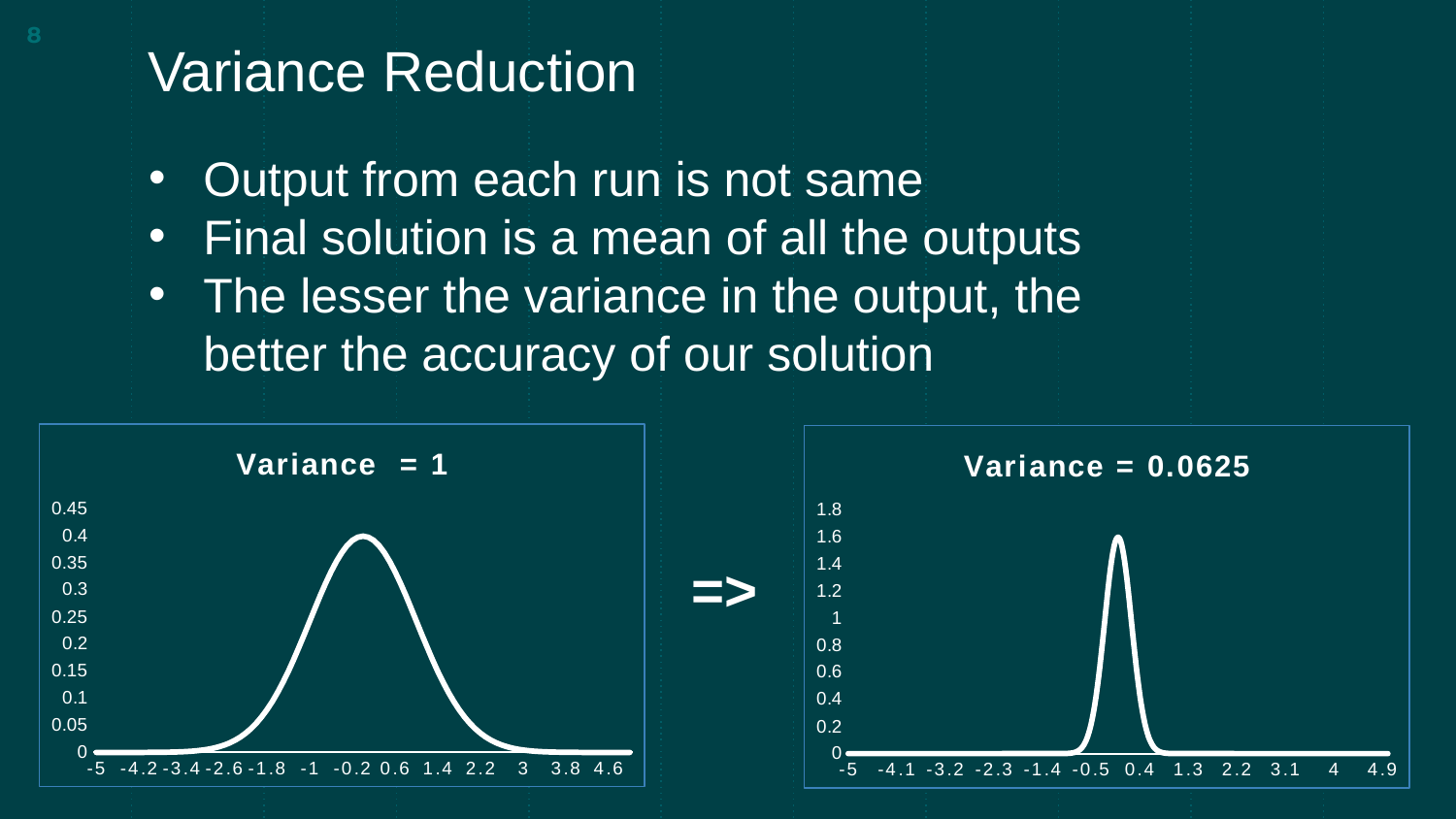

8
Variance Reduction
Output from each run is not same
Final solution is a mean of all the outputs
The lesser the variance in the output, the better the accuracy of our solution

### Chart: Variance  = 1

| Category |  |
|---|---|
| -5 | 1.4867195147342977e-06 |
| -4.9000000000000004 | 2.438960745893352e-06 |
| -4.8 | 3.961299091032075e-06 |
| -4.7 | 6.36982517886709e-06 |
| -4.5999999999999996 | 1.0140852065486758e-05 |
| -4.5 | 1.5983741106905475e-05 |
| -4.4000000000000004 | 2.4942471290053535e-05 |
| -4.3 | 3.853519674208713e-05 |
| -4.2 | 5.8943067756539855e-05 |
| -4.0999999999999996 | 8.926165717713293e-05 |
| -4 | 0.00013383022576488537 |
| -3.9 | 0.00019865547139277272 |
| -3.8 | 0.00029194692579146027 |
| -3.7 | 0.00042478027055075143 |
| -3.6 | 0.0006119019301137719 |
| -3.5 | 0.0008726826950457602 |
| -3.4 | 0.00123221916847302 |
| -3.3 | 0.0017225689390536812 |
| -3.2 | 0.0023840882014648404 |
| -3.1 | 0.003266819056199918 |
| -3 | 0.0044318484119380075 |
| -2.9 | 0.005952532419775854 |
| -2.8 | 0.007915451582979969 |
| -2.7 | 0.010420934814422592 |
| -2.6 | 0.013582969233685613 |
| -2.5 | 0.01752830049356854 |
| -2.4 | 0.0223945302948429 |
| -2.2999999999999998 | 0.028327037741601186 |
| -2.2000000000000002 | 0.035474592846231424 |
| -2.1 | 0.04398359598042719 |
| -2 | 0.05399096651318806 |
| -1.9 | 0.0656158147746766 |
| -1.8 | 0.07895015830089415 |
| -1.7 | 0.09404907737688695 |
| -1.6 | 0.11092083467945554 |
| -1.5 | 0.12951759566589174 |
| -1.4 | 0.14972746563574488 |
| -1.3 | 0.17136859204780736 |
| -1.2 | 0.19418605498321295 |
| -1.1000000000000001 | 0.21785217703255053 |
| -1 | 0.24197072451914337 |
| -0.9 | 0.2660852498987548 |
| -0.8 | 0.28969155276148273 |
| -0.7 | 0.31225393336676127 |
| -0.6 | 0.33322460289179967 |
| -0.5 | 0.3520653267642995 |
| -0.4 | 0.36827014030332333 |
| -0.3 | 0.38138781546052414 |
| -0.2 | 0.3910426939754559 |
| -0.1 | 0.3969525474770118 |
| 0 | 0.3989422804014327 |
| 0.1 | 0.3969525474770118 |
| 0.2 | 0.3910426939754559 |
| 0.3 | 0.38138781546052414 |
| 0.4 | 0.36827014030332333 |
| 0.5 | 0.3520653267642995 |
| 0.6 | 0.33322460289179967 |
| 0.7 | 0.31225393336676127 |
| 0.8 | 0.28969155276148273 |
| 0.9 | 0.2660852498987548 |
| 1 | 0.24197072451914337 |
| 1.1000000000000001 | 0.21785217703255053 |
| 1.2 | 0.19418605498321295 |
| 1.3 | 0.17136859204780736 |
| 1.4 | 0.14972746563574488 |
| 1.5 | 0.12951759566589174 |
| 1.6 | 0.11092083467945554 |
| 1.7 | 0.09404907737688695 |
| 1.8 | 0.07895015830089415 |
| 1.9 | 0.0656158147746766 |
| 2 | 0.05399096651318806 |
| 2.1 | 0.04398359598042719 |
| 2.2000000000000002 | 0.035474592846231424 |
| 2.2999999999999998 | 0.028327037741601186 |
| 2.4 | 0.0223945302948429 |
| 2.5 | 0.01752830049356854 |
| 2.6 | 0.013582969233685613 |
| 2.7 | 0.010420934814422592 |
| 2.8 | 0.007915451582979969 |
| 2.9 | 0.005952532419775854 |
| 3 | 0.0044318484119380075 |
| 3.1 | 0.003266819056199918 |
| 3.2 | 0.0023840882014648404 |
| 3.3 | 0.0017225689390536812 |
| 3.4 | 0.00123221916847302 |
| 3.5 | 0.0008726826950457602 |
| 3.6 | 0.0006119019301137719 |
| 3.7 | 0.00042478027055075143 |
| 3.8 | 0.00029194692579146027 |
| 3.9 | 0.00019865547139277272 |
| 4 | 0.00013383022576488537 |
| 4.0999999999999996 | 8.926165717713293e-05 |
| 4.2 | 5.8943067756539855e-05 |
| 4.3 | 3.853519674208713e-05 |
| 4.4000000000000004 | 2.4942471290053535e-05 |
| 4.5 | 1.5983741106905475e-05 |
| 4.5999999999999996 | 1.0140852065486758e-05 |
| 4.7 | 6.36982517886709e-06 |
| 4.8 | 3.961299091032075e-06 |
| 4.9000000000000004 | 2.438960745893352e-06 |
| 5 | 1.4867195147342977e-06 |

### Chart: Variance = 0.0625

| Category |  |
|---|---|
| -5 | 2.2083793448639054e-87 |
| -4.99 | 4.910908319066865e-87 |
| -4.9800000000000004 | 1.0903228285837737e-86 |
| -4.97 | 2.4168712345690713e-86 |
| -4.96 | 5.34880849774929e-86 |
| -4.95 | 1.1818591298636492e-85 |
| -4.9400000000000004 | 2.607230983804365e-85 |
| -4.93 | 5.742465986285604e-85 |
| -4.92 | 1.2627648463009516e-84 |
| -4.91 | 2.7723730201141357e-84 |
| -4.9000000000000004 | 6.076954339184478e-84 |
| -4.8899999999999997 | 1.3299196759948639e-83 |
| -4.88 | 2.9058284966401268e-83 |
| -4.87 | 6.338984273714595e-83 |
| -4.8600000000000003 | 1.380621076593363e-82 |
| -4.8499999999999996 | 3.002164274582107e-82 |
| -4.84 | 6.517777564085163e-82 |
| -4.83 | 1.4127644114021785e-81 |
| -4.82 | 3.057349488647454e-81 |
| -4.8099999999999996 | 6.605802044031583e-81 |
| -4.8 | 1.4249878216005686e-80 |
| -4.79 | 3.0690352685407865e-80 |
| -4.78 | 6.599297918827687e-80 |
| -4.7699999999999996 | 1.4167679338694912e-79 |
| -4.76 | 3.03672057356922e-79 |
| -4.75 | 6.498544147094433e-79 |
| -4.74 | 1.3884570317079486e-78 |
| -4.7300000000000004 | 2.9617878265219603e-78 |
| -4.72 | 6.30783859516884e-78 |
| -4.71 | 1.3412580119727007e-77 |
| -4.7 | 2.8474048156955183e-77 |
| -4.6900000000000004 | 6.03519393124597e-77 |
| -4.68 | 1.2771396072432088e-76 |
| -4.67 | 2.6983025644170525e-76 |
| -4.66 | 5.69177924139907e-76 |
| -4.6500000000000004 | 1.1987001992691583e-75 |
| -4.6399999999999997 | 2.5204508707116124e-75 |
| -4.63 | 5.29116158191764e-75 |
| -4.62 | 1.108993347246915e-74 |
| -4.6100000000000003 | 2.320662509784214e-74 |
| -4.5999999999999996 | 4.848419179631528e-74 |
| -4.59 | 1.0113313351655017e-73 |
| -4.58 | 2.106162595307322e-73 |
| -4.57 | 4.3792068191915916e-73 |
| -4.5599999999999996 | 9.090842757431546e-73 |
| -4.55 | 1.8841608012360465e-72 |
| -4.54 | 3.898853452936234e-72 |
| -4.53 | 8.054915478181105e-72 |
| -4.5199999999999996 | 1.661461157375339e-71 |
| -4.51 | 3.42156288460711e-71 |
| -4.5 | 7.034998170380416e-71 |
| -4.49 | 1.4441376154651445e-70 |
| -4.4800000000000004 | 2.9597722934797126e-70 |
| -4.47 | 6.056380458126356e-70 |
| -4.46 | 1.237294627984894e-69 |
| -4.45 | 2.523702942241496e-69 |
| -4.4400000000000004 | 5.139353248984374e-69 |
| -4.43 | 1.0449219059859594e-68 |
| -4.42 | 2.121115546590037e-68 |
| -4.41 | 4.298826813958082e-68 |
| -4.4000000000000004 | 8.698426537196597e-68 |
| -4.3899999999999997 | 1.7572622506098863e-67 |
| -4.38 | 3.5443580534270904e-67 |
| -4.37 | 7.13746062633351e-67 |
| -4.3600000000000003 | 1.4350102119420879e-66 |
| -4.3499999999999996 | 2.8805232610876465e-66 |
| -4.34 | 5.772885057501272e-66 |
| -4.33 | 1.155099944804354e-65 |
| -4.32 | 2.307551192762956e-65 |
| -4.3099999999999996 | 4.602441265125126e-65 |
| -4.3 | 9.164954094797777e-65 |
| -4.29 | 1.8221220429160144e-64 |
| -4.28 | 3.616843845053526e-64 |
| -4.2699999999999996 | 7.167821546700888e-64 |
| -4.26 | 1.4182400287668736e-63 |
| -4.25 | 2.801672853727433e-63 |
| -4.24 | 5.525737300419107e-63 |
| -4.2300000000000004 | 1.08809840873237e-62 |
| -4.22 | 2.139199285893482e-62 |
| -4.21 | 4.198937821013312e-62 |
| -4.2 | 8.228729212114448e-62 |
| -4.1900000000000004 | 1.6100198378267304e-61 |
| -4.18 | 3.145102561379099e-61 |
| -4.17 | 6.133996533431902e-61 |
| -4.16 | 1.194420830894004e-60 |
| -4.1500000000000004 | 2.32207552261149e-60 |
| -4.1399999999999997 | 4.507133696952508e-60 |
| -4.13 | 8.734331483378098e-60 |
| -4.12 | 1.6899117600166212e-59 |
| -4.1100000000000003 | 3.264401096678434e-59 |
| -4.0999999999999996 | 6.29575951910658e-59 |
| -4.09 | 1.2122658618695861e-58 |
| -4.08 | 2.330519540716651e-58 |
| -4.07 | 4.473142678089431e-58 |
| -4.0599999999999996 | 8.571915514429229e-58 |
| -4.05 | 1.6400162143332877e-57 |
| -4.04 | 3.1327340716124777e-57 |
| -4.03 | 5.97453415194151e-57 |
| -4.0199999999999996 | 1.1376002906738689e-56 |
| -4.01 | 2.162621267226491e-56 |
| -4 | 4.104652291167614e-56 |
| -3.99 | 7.778169561067565e-56 |
| -3.98 | 1.4715789538265275e-55 |
| -3.97 | 2.7796803597580737e-55 |
| -3.96 | 5.242172137979027e-55 |
| -3.95 | 9.870356206262377e-55 |
| -3.94 | 1.8554937805138998e-54 |
| -3.93 | 3.4825014728256784e-54 |
| -3.92 | 6.525717113315079e-54 |
| -3.91 | 1.2208724872149007e-53 |
| -3.9 | 2.280433956376515e-53 |
| -3.89 | 4.252749677182581e-53 |
| -3.88 | 7.9182146433858115e-53 |
| -3.87 | 1.4719391241948076e-52 |
| -3.86 | 2.73185444810015e-52 |
| -3.85 | 5.062096186419007e-52 |
| -3.84 | 9.365012434008142e-52 |
| -3.83 | 1.7297823141330615e-51 |
| -3.82 | 3.189919146693871e-51 |
| -3.81 | 5.873176157821797e-51 |
| -3.8 | 1.0796214577553152e-50 |
| -3.79 | 1.9814134974630539e-50 |
| -3.78 | 3.630645577906561e-50 |
| -3.77 | 6.641982429694566e-50 |
| -3.76 | 1.213156189459306e-49 |
| -3.75 | 2.2122838199377666e-49 |
| -3.74 | 4.027820394546324e-49 |
| -3.73 | 7.321574383964504e-49 |
| -3.72 | 1.3287521804212444e-48 |
| -3.71 | 2.4076238135399513e-48 |
| -3.7 | 4.3555038213108855e-48 |
| -3.69 | 7.866712830494341e-48 |
| -3.68 | 1.4185783365113292e-47 |
| -3.67 | 2.553985802417364e-47 |
| -3.66 | 4.590804121672474e-47 |
| -3.65 | 8.238804089635724e-47 |
| -3.64 | 1.476198357414717e-46 |
| -3.63 | 2.640768849530005e-46 |
| -3.62 | 4.716514651988239e-46 |
| -3.61 | 8.410409002176011e-46 |
| -3.6 | 1.4973322319540037e-45 |
| -3.59 | 2.6614870625241288e-45 |
| -3.58 | 4.723192804981644e-45 |
| -3.57 | 8.368586661921004e-45 |
| -3.56 | 1.4803816403756704e-44 |
| -3.55 | 2.614570710127463e-44 |
| -3.54 | 4.610332220762107e-44 |
| -3.53 | 8.11650724710008e-44 |
| -3.52 | 1.4266297246582164e-43 |
| -3.51 | 2.5035627732238647e-43 |
| -3.5 | 4.386426237555885e-43 |
| -3.49 | 7.673054888722863e-43 |
| -3.48 | 1.3400805628227836e-42 |
| -3.47 | 2.3366767640951727e-42 |
| -3.46 | 4.0679115442495547e-42 |
| -3.45 | 7.070489641014005e-42 |
| -3.44 | 1.2269662272190355e-41 |
| -3.43 | 2.1257924290910227e-41 |
| -3.42 | 3.6771744349575984e-41 |
| -3.41 | 6.350570431937061e-41 |
| -3.4 | 1.0950056769421234e-40 |
| -3.39 | 1.885059805923489e-40 |
| -3.38 | 3.239955346215646e-40 |
| -3.37 | 5.5597856072784434e-40 |
| -3.36 | 9.525377451455924e-40 |
| -3.35 | 1.629339071011138e-39 |
| -3.34 | 2.7825685909046057e-39 |
| -3.33 | 4.744444974800464e-39 |
| -3.32 | 8.076627967594229e-39 |
| -3.31 | 1.3727133954395273e-38 |
| -3.3 | 2.3293502398946275e-38 |
| -3.29 | 3.946343135751665e-38 |
| -3.28 | 6.675134552018828e-38 |
| -3.27 | 1.127276186745343e-37 |
| -3.26 | 1.900665843435926e-37 |
| -3.25 | 3.199531102802725e-37 |
| -3.24 | 5.37739614284566e-37 |
| -3.23 | 9.023247194629612e-37 |
| -3.22 | 1.511676312342923e-36 |
| -3.21 | 2.528482134094167e-36 |
| -3.2 | 4.222465400981095e-36 |
| -3.19 | 7.040077479363971e-36 |
| -3.18 | 1.171909046428359e-35 |
| -3.17 | 1.947670577200846e-35 |
| -3.16 | 3.231783275965607e-35 |
| -3.15 | 5.353947197017152e-35 |
| -3.14 | 8.855458802470225e-35 |
| -3.13 | 1.462356228091026e-34 |
| -3.12 | 2.4110178185944488e-34 |
| -3.11 | 3.968741292786038e-34 |
| -3.1 | 6.5224429393585805e-34 |
| -3.09 | 1.0702196381614586e-33 |
| -3.08 | 1.7532371807805164e-33 |
| -3.07 | 2.8675668900847918e-33 |
| -3.06 | 4.682648631382987e-33 |
| -3.05 | 7.634396538547265e-33 |
| -3.04 | 1.242690520589907e-32 |
| -3.03 | 2.0195582587772356e-32 |
| -3.02 | 3.276837576269602e-32 |
| -3.01 | 5.30833806271314e-32 |
| -3 | 8.585534942652242e-32 |
| -2.99 | 1.386376779812533e-31 |
| -2.98 | 2.235117301834635e-31 |
| -2.97 | 3.5976962523998945e-31 |
| -2.96 | 5.7816766052274264e-31 |
| -2.95 | 9.276587109024468e-31 |
| -2.94 | 1.4860307180788581e-30 |
| -2.93 | 2.376689653846698e-30 |
| -2.92 | 3.795091866255665e-30 |
| -2.91 | 6.050304599115211e-30 |
| -2.9 | 9.630244527357204e-30 |
| -2.89 | 1.5303914077442728e-29 |
| -2.88 | 2.4281351257119174e-29 |
| -2.87 | 3.84634568469153e-29 |
| -2.86 | 6.083155297346747e-29 |
| -2.85 | 9.605381600034144e-29 |
| -2.84 | 1.5142775064035837e-28 |
| -2.83 | 2.383424768597688e-28 |
| -2.82 | 3.7454374969011156e-28 |
| -2.81 | 5.8763653424721805e-28 |
| -2.8 | 9.204922835392621e-28 |
| -2.79 | 1.4395827846919832e-27 |
| -2.78 | 2.2478030989370708e-27 |
| -2.77 | 3.5041687766083735e-27 |
| -2.76 | 5.4540221123664584e-27 |
| -2.75 | 8.475277014037415e-27 |
| -2.74 | 1.314910030949702e-26 |
| -2.73 | 2.0367761633456586e-26 |
| -2.72 | 3.1498922495499104e-26 |
| -2.71 | 4.8635481607215787e-26 |
| -2.7 | 7.497489609367185e-26 |
| -2.69 | 1.1539411298228994e-25 |
| -2.68 | 1.7731952635720661e-25 |
| -2.67 | 2.720411492209934e-25 |
| -2.66 | 4.166944997321615e-25 |
| -2.65 | 6.372444530803867e-25 |
| -2.64 | 9.729700871009078e-25 |
| -2.63 | 1.4831942807070879e-24 |
| -2.62 | 2.2573646747495918e-24 |
| -2.61 | 3.43012965162935e-24 |
| -2.6 | 5.203846479695652e-24 |
| -2.59 | 7.88212911609566e-24 |
| -2.58 | 1.1919766348060483e-23 |
| -2.57 | 1.7996873705294475e-23 |
| -2.56 | 2.712885874904753e-23 |
| -2.5499999999999998 | 4.0829222377224404e-23 |
| -2.54 | 6.135017721681038e-23 |
| -2.5299999999999998 | 9.203768012469537e-23 |
| -2.52 | 1.378544005596379e-22 |
| -2.5099999999999998 | 2.0614876323140248e-22 |
| -2.5 | 3.077839450682568e-22 |
| -2.4900000000000002 | 4.587925099295815e-22 |
| -2.48 | 6.827973158174395e-22 |
| -2.4700000000000002 | 1.0145475816795731e-21 |
| -2.46 | 1.5050750751694145e-21 |
| -2.4500000000000002 | 2.2292000090882765e-21 |
| -2.44 | 3.2964389534035632e-21 |
| -2.4300000000000002 | 4.8668299010249156e-21 |
| -2.42 | 7.17385222917487e-21 |
| -2.41 | 1.0557566227027386e-20 |
| -2.4 | 1.5512447726987843e-20 |
| -2.39 | 2.2756317082077837e-20 |
| -2.38 | 3.3329496336528396e-20 |
| -2.37 | 4.8737208866509694e-20 |
| -2.36 | 7.115373236038687e-20 |
| -2.35 | 1.0371458804401483e-19 |
| -2.34 | 1.5093401896002006e-19 |
| -2.33 | 2.1930046609333167e-19 |
| -2.3199999999999998 | 3.181244889279512e-19 |
| -2.31 | 4.607440951765299e-19 |
| -2.2999999999999998 | 6.662352129519716e-19 |
| -2.29 | 9.618348677542591e-19 |
| -2.2799999999999998 | 1.3863681719331615e-18 |
| -2.27 | 1.995086687558436e-18 |
| -2.2599999999999998 | 2.8664877556044264e-18 |
| -2.25 | 4.1119094286675666e-18 |
| -2.2400000000000002 | 5.889007643017703e-18 |
| -2.23 | 8.42065403672338e-18 |
| -2.2200000000000002 | 1.2021389264144648e-17 |
| -2.21 | 1.713438908785059e-17 |
| -2.2000000000000002 | 2.4383032518249672e-17 |
| -2.19 | 3.464271650997263e-17 |
| -2.1800000000000002 | 4.914069458480407e-17 |
| -2.17 | 6.95946364456249e-17 |
| -2.16 | 9.84045951658743e-17 |
| -2.15 | 1.3891850994264833e-16 |
| -2.14 | 1.957987805049347e-16 |
| -2.13 | 2.7552751644480877e-16 |
| -2.12 | 3.8710172036310085e-16 |
| -2.11 | 5.429881528868815e-16 |
| -2.1 | 7.604326151631855e-16 |
| -2.09 | 1.0632520921317616e-15 |
| -2.08 | 1.4842835869645385e-15 |
| -2.0699999999999998 | 2.0687244773322174e-15 |
| -2.06 | 2.878681056700897e-15 |
| -2.0499999999999998 | 3.999351499398872e-15 |
| -2.04 | 5.547415939376552e-15 |
| -2.0299999999999998 | 7.682401724578273e-15 |
| -2.02 | 1.0622052056698098e-14 |
| -2.0099999999999998 | 1.4663071978365174e-14 |
| -2 | 2.020908433414757e-14 |
| -1.99 | 2.7808235638841497e-14 |
| -1.98 | 3.8203694394185314e-14 |
| -1.97 | 5.2401343107755567e-14 |
| -1.96 | 7.176035916510702e-14 |
| -1.95 | 9.81142114278573e-14 |
| -1.94 | 1.3393200192384299e-13 |
| -1.93 | 1.8253322711351578e-13 |
| -1.92 | 2.4837314264725033e-13 |
| -1.91 | 3.3742127465642113e-13 |
| -1.9 | 4.576625960720548e-13 |
| -1.89 | 6.197599482514413e-13 |
| -1.88 | 8.379280376141476e-13 |
| -1.87 | 1.1310845416883263e-12 |
| -1.86 | 1.5243634968897074e-12 |
| -1.85 | 2.051101454718665e-12 |
| -1.84 | 2.755439460959486e-12 |
| -1.83 | 3.695725730254641e-12 |
| -1.82 | 4.94895747775118e-12 |
| -1.81 | 6.616568908644412e-12 |
| -1.8 | 8.831959852548557e-12 |
| -1.79 | 1.1770270978786812e-11 |
| -1.78 | 1.5661053221798068e-11 |
| -1.77 | 2.0804658830108686e-11 |
| -1.76 | 2.759340911000905e-11 |
| -1.75 | 3.6538881633458375e-11 |
| -1.74 | 4.830702251831269e-11 |
| -1.73 | 6.376324606353554e-11 |
| -1.72 | 8.403025762827794e-11 |
| -1.71 | 1.1056205464671817e-10 |
| -1.7 | 1.4523846007167202e-10 |
| -1.69 | 1.9048566527662696e-10 |
| -1.68 | 2.494296580663939e-10 |
| -1.67 | 3.2609115010800256e-10 |
| -1.66 | 4.2563277493734553e-10 |
| -1.65 | 5.546719976661269e-10 |
| -1.64 | 7.21676475680996e-10 |
| -1.63 | 9.37462675117283e-10 |
| -1.62 | 1.2158235484857774e-09 |
| -1.61 | 1.5743172163605706e-09 |
| -1.6 | 2.0352561126580155e-09 |
| -1.59 | 2.626945238544432e-09 |
| -1.58 | 3.3852293702844622e-09 |
| -1.57 | 4.355422693108256e-09 |
| -1.56 | 5.594710875202451e-09 |
| -1.55 | 7.175135631856318e-09 |
| -1.54 | 9.187296042728474e-09 |
| -1.53 | 1.1744930079295723e-08 |
| -1.52 | 1.4990574918704155e-08 |
| -1.51 | 1.9102546769129104e-08 |
| -1.5 | 2.4303531399293144e-08 |
| -1.49 | 3.0871136850282115e-08 |
| -1.48 | 3.915083164976471e-08 |
| -1.47 | 4.957177725660052e-08 |
| -1.46 | 6.266616475253029e-08 |
| -1.45 | 7.909278562497869e-08 |
| -1.44 | 9.966570789180396e-08 |
| -1.43 | 1.2538909527167916e-07 |
| -1.42 | 1.5749940253999401e-07 |
| -1.41 | 1.9751640908441796e-07 |
| -1.4 | 2.473048200066343e-07 |
| -1.39 | 3.091484755409168e-07 |
| -1.38 | 3.8583957137093537e-07 |
| -1.37 | 4.807857116251292e-07 |
| -1.36 | 5.981381006686367e-07 |
| -1.35 | 7.429447378221159e-07 |
| -1.34 | 9.213331201756826e-07 |
| -1.33 | 1.1407276929135905e-06 |
| -1.32 | 1.4101081250456153e-06 |
| -1.31 | 1.7403154430060435e-06 |
| -1.3 | 2.144414137879046e-06 |
| -1.29 | 2.6381195874300867e-06 |
| -1.28 | 3.240301515712538e-06 |
| -1.27 | 3.973575765359648e-06 |
| -1.26 | 4.864998395725272e-06 |
| -1.25 | 5.946878058937191e-06 |
| -1.24 | 7.257724760728121e-06 |
| -1.23 | 8.843355498273685e-06 |
| -1.22 | 1.0758179897086093e-05 |
| -1.21 | 1.30666918559731e-05 |
| -1.2 | 1.58451963641283e-05 |
| -1.19 | 1.9183804086210087e-05 |
| -1.18 | 2.3188730025429148e-05 |
| -1.17 | 2.798493657308162e-05 |
| -1.1599999999999999 | 3.371916553291509e-05 |
| -1.1499999999999999 | 4.056340826194703e-05 |
| -1.1399999999999999 | 4.87188678810748e-05 |
| -1.1299999999999999 | 5.842047255661177e-05 |
| -1.1200000000000001 | 6.994200410655654e-05 |
| -1.1100000000000001 | 8.360191160180163e-05 |
| -1.1000000000000001 | 9.976988516021414e-05 |
| -1.0900000000000001 | 0.0001188742707057688 |
| -1.08 | 0.00014141041200709239 |
| -1.07 | 0.00016795001172646929 |
| -1.06 | 0.00019915160839204836 |
| -1.05 | 0.00023577227102615942 |
| -1.04 | 0.0002786806174768573 |
| -1.03 | 0.000328871266145144 |
| -1.02 | 0.00038748083359487704 |
| -1.01 | 0.00045580559227545843 |
| -1 | 0.0005353209030595415 |
| -0.99 | 0.000627702536262129 |
| -0.98 | 0.0007348499920098284 |
| -0.97 | 0.0008589119260014682 |
| -0.96 | 0.001002313779563443 |
| -0.95 | 0.001167787703165841 |
| -0.94 | 0.0013584048499346191 |
| -0.93 | 0.0015776100998766249 |
| -0.92 | 0.001829259256239427 |
| -0.91 | 0.002117658732379739 |
| -0.9 | 0.0024476077204550876 |
| -0.89 | 0.002824442801952145 |
| -0.88 | 0.0032540849243272336 |
| -0.87 | 0.003743088627709919 |
| -0.86 | 0.0042986933606149426 |
| -0.85 | 0.00492887667389208 |
| -0.84 | 0.005642409027765539 |
| -0.83 | 0.006448909887908498 |
| -0.82 | 0.007358904723297124 |
| -0.81 | 0.008383882451431767 |
| -0.8 | 0.009536352805859362 |
| -0.79 | 0.0108299030273628 |
| -0.78 | 0.012279253204418961 |
| -0.77 | 0.01390030951141975 |
| -0.76 | 0.015710214515699115 |
| -0.75 | 0.01772739364775203 |
| -0.74 | 0.019971596854449505 |
| -0.73 | 0.022463934383963876 |
| -0.72 | 0.02522690558506371 |
| -0.71 | 0.028284419544077795 |
| -0.7 | 0.031661806331919874 |
| -0.69 | 0.035385817592948926 |
| -0.68 | 0.03948461517900452 |
| -0.67 | 0.043987746517622286 |
| -0.66 | 0.048926105405111886 |
| -0.65 | 0.05433187693474245 |
| -0.64 | 0.0602384653095098 |
| -0.63 | 0.06668040334952423 |
| -0.62 | 0.0736932425874482 |
| -0.61 | 0.08131342295290335 |
| -0.6 | 0.0895781211793716 |
| -0.59 | 0.09852507722553003 |
| -0.57999999999999996 | 0.10819239818752714 |
| -0.56999999999999995 | 0.11861833938936511 |
| -0.56000000000000005 | 0.12984106257478978 |
| -0.55000000000000004 | 0.1418983713849257 |
| -0.54 | 0.15482742458982243 |
| -0.53 | 0.16866442784708124 |
| -0.52 | 0.18344430508421955 |
| -0.51 | 0.1992003509402831 |
| -0.5 | 0.21596386605275225 |
| -0.49 | 0.23376377733380588 |
| -0.48 | 0.2526262457407946 |
| -0.47 | 0.2725742644041783 |
| -0.46 | 0.29362725032662756 |
| -0.45 | 0.3158006332035766 |
| -0.44 | 0.3391054452320889 |
| -0.43 | 0.3635479160651315 |
| -0.42 | 0.38912907732587004 |
| -0.41 | 0.4158443813150569 |
| -0.4 | 0.4436833387178222 |
| -0.39 | 0.47262918023832906 |
| -0.38 | 0.5026585471563526 |
| -0.37 | 0.5337412158040092 |
| -0.36 | 0.5658398608993551 |
| -0.35 | 0.5989098625429795 |
| -0.34 | 0.6328991614815321 |
| -0.33 | 0.6677481669668552 |
| -0.32 | 0.7033897211906495 |
| -0.31 | 0.7397491238532212 |
| -0.3 | 0.7767442199328518 |
| -0.28999999999999998 | 0.8142855531630377 |
| -0.28000000000000003 | 0.8522765871028714 |
| -0.27 | 0.8906139950070445 |
| -0.26 | 0.9291880189734648 |
| -0.25 | 0.9678828980765735 |
| -0.24 | 1.0065773643924685 |
| -0.23 | 1.0451452049982126 |
| -0.22 | 1.083455887193352 |
| -0.21 | 1.1213752433584825 |
| -0.2 | 1.158766211045931 |
| -0.19 | 1.195489623103811 |
| -0.18 | 1.2314050418794118 |
| -0.17 | 1.266371630843571 |
| -0.16 | 1.3002490563363287 |
| -0.15 | 1.3328984115671987 |
| -0.14000000000000001 | 1.3641831545214103 |
| -0.13 | 1.3939700510358979 |
| -0.12 | 1.4221301140239884 |
| -0.11 | 1.4485395296523689 |
| -0.1 | 1.4730805612132933 |
| -0.09 | 1.4956424214925137 |
| -0.08 | 1.5161221046108067 |
| -7.0000000000000007E-2 | 1.5344251686139143 |
| -0.06 | 1.5504664605000567 |
| -0.05 | 1.5641707759018235 |
| -0.04 | 1.5754734462741633 |
| -0.03 | 1.5843208471746244 |
| -0.02 | 1.5906708220464354 |
| -0.01 | 1.5944930168184202 |
| 0 | 1.5957691216057308 |
| 0.01 | 1.5944930168184202 |
| 0.02 | 1.5906708220464354 |
| 0.03 | 1.5843208471746244 |
| 0.04 | 1.5754734462741633 |
| 0.05 | 1.5641707759018235 |
| 0.06 | 1.5504664605000567 |
| 7.0000000000000007E-2 | 1.5344251686139143 |
| 0.08 | 1.5161221046108067 |
| 0.09 | 1.4956424214925137 |
| 0.1 | 1.4730805612132933 |
| 0.11 | 1.4485395296523689 |
| 0.12 | 1.4221301140239884 |
| 0.13 | 1.3939700510358979 |
| 0.14000000000000001 | 1.3641831545214103 |
| 0.15 | 1.3328984115671987 |
| 0.16 | 1.3002490563363287 |
| 0.17 | 1.266371630843571 |
| 0.18 | 1.2314050418794118 |
| 0.19 | 1.195489623103811 |
| 0.2 | 1.158766211045931 |
| 0.21 | 1.1213752433584825 |
| 0.22 | 1.083455887193352 |
| 0.23 | 1.0451452049982126 |
| 0.24 | 1.0065773643924685 |
| 0.25 | 0.9678828980765735 |
| 0.26 | 0.9291880189734648 |
| 0.27 | 0.8906139950070445 |
| 0.28000000000000003 | 0.8522765871028714 |
| 0.28999999999999998 | 0.8142855531630377 |
| 0.3 | 0.7767442199328518 |
| 0.31 | 0.7397491238532212 |
| 0.32 | 0.7033897211906495 |
| 0.33 | 0.6677481669668552 |
| 0.34 | 0.6328991614815321 |
| 0.35 | 0.5989098625429795 |
| 0.36 | 0.5658398608993551 |
| 0.37 | 0.5337412158040092 |
| 0.38 | 0.5026585471563526 |
| 0.39 | 0.47262918023832906 |
| 0.4 | 0.4436833387178222 |
| 0.41 | 0.4158443813150569 |
| 0.42 | 0.38912907732587004 |
| 0.43 | 0.3635479160651315 |
| 0.44 | 0.3391054452320889 |
| 0.45 | 0.3158006332035766 |
| 0.46 | 0.29362725032662756 |
| 0.47 | 0.2725742644041783 |
| 0.48 | 0.2526262457407946 |
| 0.49 | 0.23376377733380588 |
| 0.5 | 0.21596386605275225 |
| 0.51 | 0.1992003509402831 |
| 0.52 | 0.18344430508421955 |
| 0.53 | 0.16866442784708124 |
| 0.54 | 0.15482742458982243 |
| 0.55000000000000004 | 0.1418983713849257 |
| 0.56000000000000005 | 0.12984106257478978 |
| 0.56999999999999995 | 0.11861833938936511 |
| 0.57999999999999996 | 0.10819239818752714 |
| 0.59 | 0.09852507722553003 |
| 0.6 | 0.0895781211793716 |
| 0.61 | 0.08131342295290335 |
| 0.62 | 0.0736932425874482 |
| 0.63 | 0.06668040334952423 |
| 0.64 | 0.0602384653095098 |
| 0.65 | 0.05433187693474245 |
| 0.66 | 0.048926105405111886 |
| 0.67 | 0.043987746517622286 |
| 0.68 | 0.03948461517900452 |
| 0.69 | 0.035385817592948926 |
| 0.7 | 0.031661806331919874 |
| 0.71 | 0.028284419544077795 |
| 0.72 | 0.02522690558506371 |
| 0.73 | 0.022463934383963876 |
| 0.74 | 0.019971596854449505 |
| 0.75 | 0.01772739364775203 |
| 0.76 | 0.015710214515699115 |
| 0.77 | 0.01390030951141975 |
| 0.78 | 0.012279253204418961 |
| 0.79 | 0.0108299030273628 |
| 0.8 | 0.009536352805859362 |
| 0.81 | 0.008383882451431767 |
| 0.82 | 0.007358904723297124 |
| 0.83 | 0.006448909887908498 |
| 0.84 | 0.005642409027765539 |
| 0.85 | 0.00492887667389208 |
| 0.86 | 0.0042986933606149426 |
| 0.87 | 0.003743088627709919 |
| 0.88 | 0.0032540849243272336 |
| 0.89 | 0.002824442801952145 |
| 0.9 | 0.0024476077204550876 |
| 0.91 | 0.002117658732379739 |
| 0.92 | 0.001829259256239427 |
| 0.93 | 0.0015776100998766249 |
| 0.94 | 0.0013584048499346191 |
| 0.95 | 0.001167787703165841 |
| 0.96 | 0.001002313779563443 |
| 0.97 | 0.0008589119260014682 |
| 0.98 | 0.0007348499920098284 |
| 0.99 | 0.000627702536262129 |
| 1 | 0.0005353209030595415 |
| 1.01 | 0.00045580559227545843 |
| 1.02 | 0.00038748083359487704 |
| 1.03 | 0.000328871266145144 |
| 1.04 | 0.0002786806174768573 |
| 1.05 | 0.00023577227102615942 |
| 1.06 | 0.00019915160839204836 |
| 1.07 | 0.00016795001172646929 |
| 1.08 | 0.00014141041200709239 |
| 1.0900000000000001 | 0.0001188742707057688 |
| 1.1000000000000001 | 9.976988516021414e-05 |
| 1.1100000000000001 | 8.360191160180163e-05 |
| 1.1200000000000001 | 6.994200410655654e-05 |
| 1.1299999999999999 | 5.842047255661177e-05 |
| 1.1399999999999999 | 4.87188678810748e-05 |
| 1.1499999999999999 | 4.056340826194703e-05 |
| 1.1599999999999999 | 3.371916553291509e-05 |
| 1.17 | 2.798493657308162e-05 |
| 1.18 | 2.3188730025429148e-05 |
| 1.19 | 1.9183804086210087e-05 |
| 1.2 | 1.58451963641283e-05 |
| 1.21 | 1.30666918559731e-05 |
| 1.22 | 1.0758179897086093e-05 |
| 1.23 | 8.843355498273685e-06 |
| 1.24 | 7.257724760728121e-06 |
| 1.25 | 5.946878058937191e-06 |
| 1.26 | 4.864998395725272e-06 |
| 1.27 | 3.973575765359648e-06 |
| 1.28 | 3.240301515712538e-06 |
| 1.29 | 2.6381195874300867e-06 |
| 1.3 | 2.144414137879046e-06 |
| 1.31 | 1.7403154430060435e-06 |
| 1.32 | 1.4101081250456153e-06 |
| 1.33 | 1.1407276929135905e-06 |
| 1.34 | 9.213331201756826e-07 |
| 1.35 | 7.429447378221159e-07 |
| 1.36 | 5.981381006686367e-07 |
| 1.37 | 4.807857116251292e-07 |
| 1.38 | 3.8583957137093537e-07 |
| 1.39 | 3.091484755409168e-07 |
| 1.4 | 2.473048200066343e-07 |
| 1.41 | 1.9751640908441796e-07 |
| 1.42 | 1.5749940253999401e-07 |
| 1.43 | 1.2538909527167916e-07 |
| 1.44 | 9.966570789180396e-08 |
| 1.45 | 7.909278562497869e-08 |
| 1.46 | 6.266616475253029e-08 |
| 1.47 | 4.957177725660052e-08 |
| 1.48 | 3.915083164976471e-08 |
| 1.49 | 3.0871136850282115e-08 |
| 1.5 | 2.4303531399293144e-08 |
| 1.51 | 1.9102546769129104e-08 |
| 1.52 | 1.4990574918704155e-08 |
| 1.53 | 1.1744930079295723e-08 |
| 1.54 | 9.187296042728474e-09 |
| 1.55 | 7.175135631856318e-09 |
| 1.56 | 5.594710875202451e-09 |
| 1.57 | 4.355422693108256e-09 |
| 1.58 | 3.3852293702844622e-09 |
| 1.59 | 2.626945238544432e-09 |
| 1.6 | 2.0352561126580155e-09 |
| 1.61 | 1.5743172163605706e-09 |
| 1.62 | 1.2158235484857774e-09 |
| 1.63 | 9.37462675117283e-10 |
| 1.64 | 7.21676475680996e-10 |
| 1.65 | 5.546719976661269e-10 |
| 1.66 | 4.2563277493734553e-10 |
| 1.67 | 3.2609115010800256e-10 |
| 1.68 | 2.494296580663939e-10 |
| 1.69 | 1.9048566527662696e-10 |
| 1.7 | 1.4523846007167202e-10 |
| 1.71 | 1.1056205464671817e-10 |
| 1.72 | 8.403025762827794e-11 |
| 1.73 | 6.376324606353554e-11 |
| 1.74 | 4.830702251831269e-11 |
| 1.75 | 3.6538881633458375e-11 |
| 1.76 | 2.759340911000905e-11 |
| 1.77 | 2.0804658830108686e-11 |
| 1.78 | 1.5661053221798068e-11 |
| 1.79 | 1.1770270978786812e-11 |
| 1.8 | 8.831959852548557e-12 |
| 1.81 | 6.616568908644412e-12 |
| 1.82 | 4.94895747775118e-12 |
| 1.83 | 3.695725730254641e-12 |
| 1.84 | 2.755439460959486e-12 |
| 1.85 | 2.051101454718665e-12 |
| 1.86 | 1.5243634968897074e-12 |
| 1.87 | 1.1310845416883263e-12 |
| 1.88 | 8.379280376141476e-13 |
| 1.89 | 6.197599482514413e-13 |
| 1.9 | 4.576625960720548e-13 |
| 1.91 | 3.3742127465642113e-13 |
| 1.92 | 2.4837314264725033e-13 |
| 1.93 | 1.8253322711351578e-13 |
| 1.94 | 1.3393200192384299e-13 |
| 1.95 | 9.81142114278573e-14 |
| 1.96 | 7.176035916510702e-14 |
| 1.97 | 5.2401343107755567e-14 |
| 1.98 | 3.8203694394185314e-14 |
| 1.99 | 2.7808235638841497e-14 |
| 2 | 2.020908433414757e-14 |
| 2.0099999999999998 | 1.4663071978365174e-14 |
| 2.02 | 1.0622052056698098e-14 |
| 2.0299999999999998 | 7.682401724578273e-15 |
| 2.04 | 5.547415939376552e-15 |
| 2.0499999999999998 | 3.999351499398872e-15 |
| 2.06 | 2.878681056700897e-15 |
| 2.0699999999999998 | 2.0687244773322174e-15 |
| 2.08 | 1.4842835869645385e-15 |
| 2.09 | 1.0632520921317616e-15 |
| 2.1 | 7.604326151631855e-16 |
| 2.11 | 5.429881528868815e-16 |
| 2.12 | 3.8710172036310085e-16 |
| 2.13 | 2.7552751644480877e-16 |
| 2.14 | 1.957987805049347e-16 |
| 2.15 | 1.3891850994264833e-16 |
| 2.16 | 9.84045951658743e-17 |
| 2.17 | 6.95946364456249e-17 |
| 2.1800000000000002 | 4.914069458480407e-17 |
| 2.19 | 3.464271650997263e-17 |
| 2.2000000000000002 | 2.4383032518249672e-17 |
| 2.21 | 1.713438908785059e-17 |
| 2.2200000000000002 | 1.2021389264144648e-17 |
| 2.23 | 8.42065403672338e-18 |
| 2.2400000000000002 | 5.889007643017703e-18 |
| 2.25 | 4.1119094286675666e-18 |
| 2.2599999999999998 | 2.8664877556044264e-18 |
| 2.27 | 1.995086687558436e-18 |
| 2.2799999999999998 | 1.3863681719331615e-18 |
| 2.29 | 9.618348677542591e-19 |
| 2.2999999999999998 | 6.662352129519716e-19 |
| 2.31 | 4.607440951765299e-19 |
| 2.3199999999999998 | 3.181244889279512e-19 |
| 2.33 | 2.1930046609333167e-19 |
| 2.34 | 1.5093401896002006e-19 |
| 2.35 | 1.0371458804401483e-19 |
| 2.36 | 7.115373236038687e-20 |
| 2.37 | 4.8737208866509694e-20 |
| 2.38 | 3.3329496336528396e-20 |
| 2.39 | 2.2756317082077837e-20 |
| 2.4 | 1.5512447726987843e-20 |
| 2.41 | 1.0557566227027386e-20 |
| 2.42 | 7.17385222917487e-21 |
| 2.4300000000000002 | 4.8668299010249156e-21 |
| 2.44 | 3.2964389534035632e-21 |
| 2.4500000000000002 | 2.2292000090882765e-21 |
| 2.46 | 1.5050750751694145e-21 |
| 2.4700000000000002 | 1.0145475816795731e-21 |
| 2.48 | 6.827973158174395e-22 |
| 2.4900000000000002 | 4.587925099295815e-22 |
| 2.5 | 3.077839450682568e-22 |
| 2.5099999999999998 | 2.0614876323140248e-22 |
| 2.52 | 1.378544005596379e-22 |
| 2.5299999999999998 | 9.203768012469537e-23 |
| 2.54 | 6.135017721681038e-23 |
| 2.5499999999999998 | 4.0829222377224404e-23 |
| 2.56 | 2.712885874904753e-23 |
| 2.57 | 1.7996873705294475e-23 |
| 2.58 | 1.1919766348060483e-23 |
| 2.59 | 7.88212911609566e-24 |
| 2.6 | 5.203846479695652e-24 |
| 2.61 | 3.43012965162935e-24 |
| 2.62 | 2.2573646747495918e-24 |
| 2.63 | 1.4831942807070879e-24 |
| 2.64 | 9.729700871009078e-25 |
| 2.65 | 6.372444530803867e-25 |
| 2.66 | 4.166944997321615e-25 |
| 2.67 | 2.720411492209934e-25 |
| 2.68 | 1.7731952635720661e-25 |
| 2.69 | 1.1539411298228994e-25 |
| 2.7 | 7.497489609367185e-26 |
| 2.71 | 4.8635481607215787e-26 |
| 2.72 | 3.1498922495499104e-26 |
| 2.73 | 2.0367761633456586e-26 |
| 2.74 | 1.314910030949702e-26 |
| 2.75 | 8.475277014037415e-27 |
| 2.76 | 5.4540221123664584e-27 |
| 2.77 | 3.5041687766083735e-27 |
| 2.78 | 2.2478030989370708e-27 |
| 2.79 | 1.4395827846919832e-27 |
| 2.8 | 9.204922835392621e-28 |
| 2.81 | 5.8763653424721805e-28 |
| 2.82 | 3.7454374969011156e-28 |
| 2.83 | 2.383424768597688e-28 |
| 2.84 | 1.5142775064035837e-28 |
| 2.85 | 9.605381600034144e-29 |
| 2.86 | 6.083155297346747e-29 |
| 2.87 | 3.84634568469153e-29 |
| 2.88 | 2.4281351257119174e-29 |
| 2.89 | 1.5303914077442728e-29 |
| 2.9 | 9.630244527357204e-30 |
| 2.91 | 6.050304599115211e-30 |
| 2.92 | 3.795091866255665e-30 |
| 2.93 | 2.376689653846698e-30 |
| 2.94 | 1.4860307180788581e-30 |
| 2.95 | 9.276587109024468e-31 |
| 2.96 | 5.7816766052274264e-31 |
| 2.97 | 3.5976962523998945e-31 |
| 2.98 | 2.235117301834635e-31 |
| 2.99 | 1.386376779812533e-31 |
| 3 | 8.585534942652242e-32 |
| 3.01 | 5.30833806271314e-32 |
| 3.02 | 3.276837576269602e-32 |
| 3.03 | 2.0195582587772356e-32 |
| 3.04 | 1.242690520589907e-32 |
| 3.05 | 7.634396538547265e-33 |
| 3.06 | 4.682648631382987e-33 |
| 3.07 | 2.8675668900847918e-33 |
| 3.08 | 1.7532371807805164e-33 |
| 3.09 | 1.0702196381614586e-33 |
| 3.1 | 6.5224429393585805e-34 |
| 3.11 | 3.968741292786038e-34 |
| 3.12 | 2.4110178185944488e-34 |
| 3.13 | 1.462356228091026e-34 |
| 3.14 | 8.855458802470225e-35 |
| 3.15 | 5.353947197017152e-35 |
| 3.16 | 3.231783275965607e-35 |
| 3.17 | 1.947670577200846e-35 |
| 3.18 | 1.171909046428359e-35 |
| 3.19 | 7.040077479363971e-36 |
| 3.2 | 4.222465400981095e-36 |
| 3.21 | 2.528482134094167e-36 |
| 3.22 | 1.511676312342923e-36 |
| 3.23 | 9.023247194629612e-37 |
| 3.24 | 5.37739614284566e-37 |
| 3.25 | 3.199531102802725e-37 |
| 3.26 | 1.900665843435926e-37 |
| 3.27 | 1.127276186745343e-37 |
| 3.28 | 6.675134552018828e-38 |
| 3.29 | 3.946343135751665e-38 |
| 3.3 | 2.3293502398946275e-38 |
| 3.31 | 1.3727133954395273e-38 |
| 3.32 | 8.076627967594229e-39 |
| 3.33 | 4.744444974800464e-39 |
| 3.34 | 2.7825685909046057e-39 |
| 3.35 | 1.629339071011138e-39 |
| 3.36 | 9.525377451455924e-40 |
| 3.37 | 5.5597856072784434e-40 |
| 3.38 | 3.239955346215646e-40 |
| 3.39 | 1.885059805923489e-40 |
| 3.4 | 1.0950056769421234e-40 |
| 3.41 | 6.350570431937061e-41 |
| 3.42 | 3.6771744349575984e-41 |
| 3.43 | 2.1257924290910227e-41 |
| 3.44 | 1.2269662272190355e-41 |
| 3.45 | 7.070489641014005e-42 |
| 3.46 | 4.0679115442495547e-42 |
| 3.47 | 2.3366767640951727e-42 |
| 3.48 | 1.3400805628227836e-42 |
| 3.49 | 7.673054888722863e-43 |
| 3.5 | 4.386426237555885e-43 |
| 3.51 | 2.5035627732238647e-43 |
| 3.52 | 1.4266297246582164e-43 |
| 3.53 | 8.11650724710008e-44 |
| 3.54 | 4.610332220762107e-44 |
| 3.55 | 2.614570710127463e-44 |
| 3.56 | 1.4803816403756704e-44 |
| 3.57 | 8.368586661921004e-45 |
| 3.58 | 4.723192804981644e-45 |
| 3.59 | 2.6614870625241288e-45 |
| 3.6 | 1.4973322319540037e-45 |
| 3.61 | 8.410409002176011e-46 |
| 3.62 | 4.716514651988239e-46 |
| 3.63 | 2.640768849530005e-46 |
| 3.64 | 1.476198357414717e-46 |
| 3.65 | 8.238804089635724e-47 |
| 3.66 | 4.590804121672474e-47 |
| 3.67 | 2.553985802417364e-47 |
| 3.68 | 1.4185783365113292e-47 |
| 3.69 | 7.866712830494341e-48 |
| 3.7 | 4.3555038213108855e-48 |
| 3.71 | 2.4076238135399513e-48 |
| 3.72 | 1.3287521804212444e-48 |
| 3.73 | 7.321574383964504e-49 |
| 3.74 | 4.027820394546324e-49 |
| 3.75 | 2.2122838199377666e-49 |
| 3.76 | 1.213156189459306e-49 |
| 3.77 | 6.641982429694566e-50 |
| 3.78 | 3.630645577906561e-50 |
| 3.79 | 1.9814134974630539e-50 |
| 3.8 | 1.0796214577553152e-50 |
| 3.81 | 5.873176157821797e-51 |
| 3.82 | 3.189919146693871e-51 |
| 3.83 | 1.7297823141330615e-51 |
| 3.84 | 9.365012434008142e-52 |
| 3.85 | 5.062096186419007e-52 |
| 3.86 | 2.73185444810015e-52 |
| 3.87 | 1.4719391241948076e-52 |
| 3.88 | 7.9182146433858115e-53 |
| 3.89 | 4.252749677182581e-53 |
| 3.9 | 2.280433956376515e-53 |
| 3.91 | 1.2208724872149007e-53 |
| 3.92 | 6.525717113315079e-54 |
| 3.93 | 3.4825014728256784e-54 |
| 3.94 | 1.8554937805138998e-54 |
| 3.95 | 9.870356206262377e-55 |
| 3.96 | 5.242172137979027e-55 |
| 3.97 | 2.7796803597580737e-55 |
| 3.98 | 1.4715789538265275e-55 |
| 3.99 | 7.778169561067565e-56 |
| 4 | 4.104652291167614e-56 |
| 4.01 | 2.162621267226491e-56 |
| 4.0199999999999996 | 1.1376002906738689e-56 |
| 4.03 | 5.97453415194151e-57 |
| 4.04 | 3.1327340716124777e-57 |
| 4.05 | 1.6400162143332877e-57 |
| 4.0599999999999996 | 8.571915514429229e-58 |
| 4.07 | 4.473142678089431e-58 |
| 4.08 | 2.330519540716651e-58 |
| 4.09 | 1.2122658618695861e-58 |
| 4.0999999999999996 | 6.29575951910658e-59 |
| 4.1100000000000003 | 3.264401096678434e-59 |
| 4.12 | 1.6899117600166212e-59 |
| 4.13 | 8.734331483378098e-60 |
| 4.1399999999999997 | 4.507133696952508e-60 |
| 4.1500000000000004 | 2.32207552261149e-60 |
| 4.16 | 1.194420830894004e-60 |
| 4.17 | 6.133996533431902e-61 |
| 4.18 | 3.145102561379099e-61 |
| 4.1900000000000004 | 1.6100198378267304e-61 |
| 4.2 | 8.228729212114448e-62 |
| 4.21 | 4.198937821013312e-62 |
| 4.22 | 2.139199285893482e-62 |
| 4.2300000000000004 | 1.08809840873237e-62 |
| 4.24 | 5.525737300419107e-63 |
| 4.25 | 2.801672853727433e-63 |
| 4.26 | 1.4182400287668736e-63 |
| 4.2699999999999996 | 7.167821546700888e-64 |
| 4.28 | 3.616843845053526e-64 |
| 4.29 | 1.8221220429160144e-64 |
| 4.3 | 9.164954094797777e-65 |
| 4.3099999999999996 | 4.602441265125126e-65 |
| 4.32 | 2.307551192762956e-65 |
| 4.33 | 1.155099944804354e-65 |
| 4.34 | 5.772885057501272e-66 |
| 4.3499999999999996 | 2.8805232610876465e-66 |
| 4.3600000000000003 | 1.4350102119420879e-66 |
| 4.37 | 7.13746062633351e-67 |
| 4.38 | 3.5443580534270904e-67 |
| 4.3899999999999997 | 1.7572622506098863e-67 |
| 4.4000000000000004 | 8.698426537196597e-68 |
| 4.41 | 4.298826813958082e-68 |
| 4.42 | 2.121115546590037e-68 |
| 4.43 | 1.0449219059859594e-68 |
| 4.4400000000000004 | 5.139353248984374e-69 |
| 4.45 | 2.523702942241496e-69 |
| 4.46 | 1.237294627984894e-69 |
| 4.47 | 6.056380458126356e-70 |
| 4.4800000000000004 | 2.9597722934797126e-70 |
| 4.49 | 1.4441376154651445e-70 |
| 4.5 | 7.034998170380416e-71 |
| 4.51 | 3.42156288460711e-71 |
| 4.5199999999999996 | 1.661461157375339e-71 |
| 4.53 | 8.054915478181105e-72 |
| 4.54 | 3.898853452936234e-72 |
| 4.55 | 1.8841608012360465e-72 |
| 4.5599999999999996 | 9.090842757431546e-73 |
| 4.57 | 4.3792068191915916e-73 |
| 4.58 | 2.106162595307322e-73 |
| 4.59 | 1.0113313351655017e-73 |
| 4.5999999999999996 | 4.848419179631528e-74 |
| 4.6100000000000003 | 2.320662509784214e-74 |
| 4.62 | 1.108993347246915e-74 |
| 4.63 | 5.29116158191764e-75 |
| 4.6399999999999997 | 2.5204508707116124e-75 |
| 4.6500000000000004 | 1.1987001992691583e-75 |
| 4.66 | 5.69177924139907e-76 |
| 4.67 | 2.6983025644170525e-76 |
| 4.68 | 1.2771396072432088e-76 |
| 4.6900000000000004 | 6.03519393124597e-77 |
| 4.7 | 2.8474048156955183e-77 |
| 4.71 | 1.3412580119727007e-77 |
| 4.72 | 6.30783859516884e-78 |
| 4.7300000000000004 | 2.9617878265219603e-78 |
| 4.74 | 1.3884570317079486e-78 |
| 4.75 | 6.498544147094433e-79 |
| 4.76 | 3.03672057356922e-79 |
| 4.7699999999999996 | 1.4167679338694912e-79 |
| 4.78 | 6.599297918827687e-80 |
| 4.79 | 3.0690352685407865e-80 |
| 4.8 | 1.4249878216005686e-80 |
| 4.8099999999999996 | 6.605802044031583e-81 |
| 4.82 | 3.057349488647454e-81 |
| 4.83 | 1.4127644114021785e-81 |
| 4.84 | 6.517777564085163e-82 |
| 4.8499999999999996 | 3.002164274582107e-82 |
| 4.8600000000000003 | 1.380621076593363e-82 |
| 4.87 | 6.338984273714595e-83 |
| 4.88 | 2.9058284966401268e-83 |
| 4.8899999999999997 | 1.3299196759948639e-83 |
| 4.9000000000000004 | 6.076954339184478e-84 |
| 4.91 | 2.7723730201141357e-84 |
| 4.92 | 1.2627648463009516e-84 |
| 4.93 | 5.742465986285604e-85 |
| 4.9400000000000004 | 2.607230983804365e-85 |
| 4.95 | 1.1818591298636492e-85 |
| 4.96 | 5.34880849774929e-86 |
| 4.97 | 2.4168712345690713e-86 |
| 4.9800000000000004 | 1.0903228285837737e-86 |
| 4.99 | 4.910908319066865e-87 |
| 5 | 2.2083793448639054e-87 |
=>